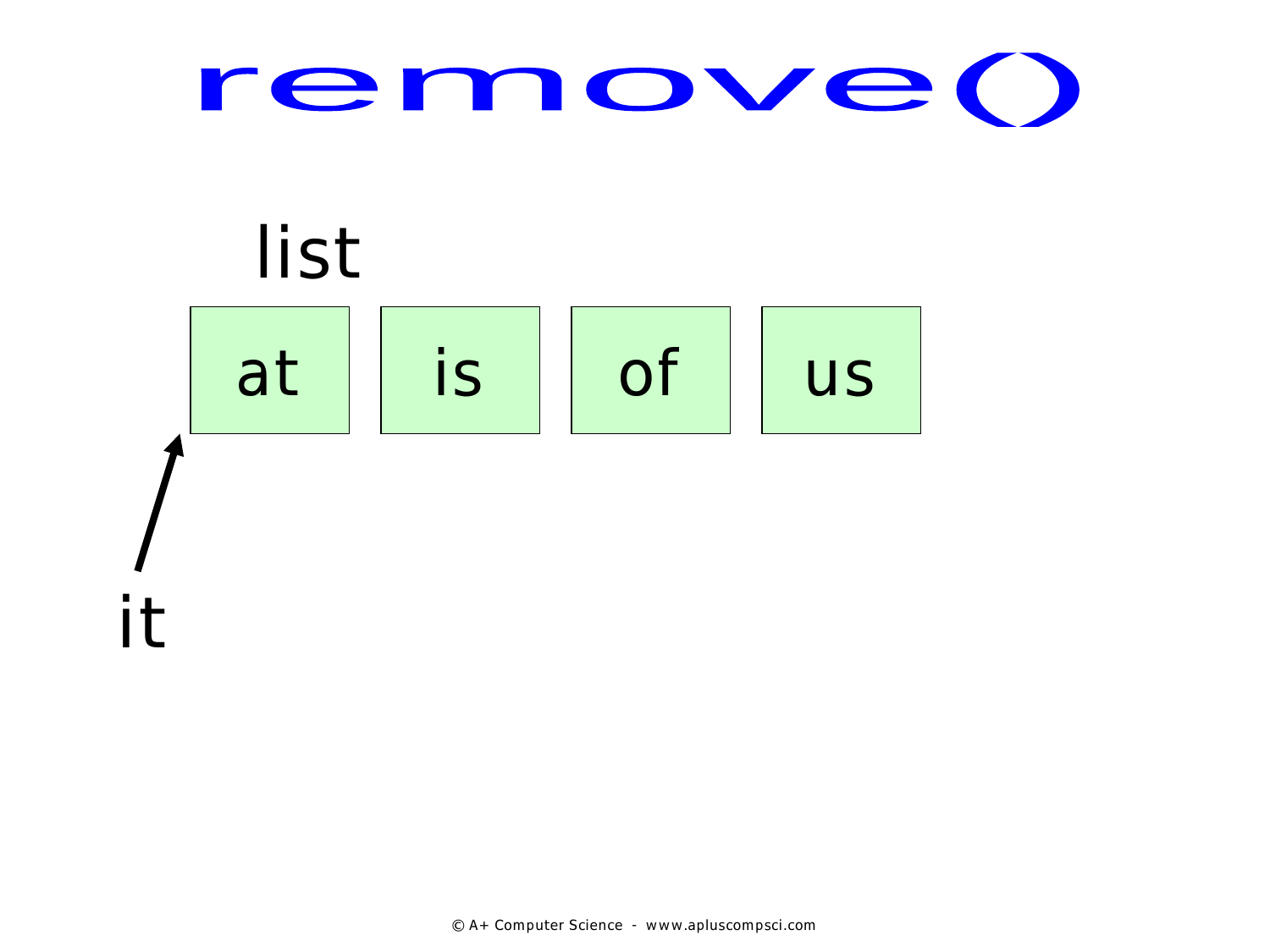

remove()
list
at
is
of
us

it

© A+ Computer Science  -  www.apluscompsci.com